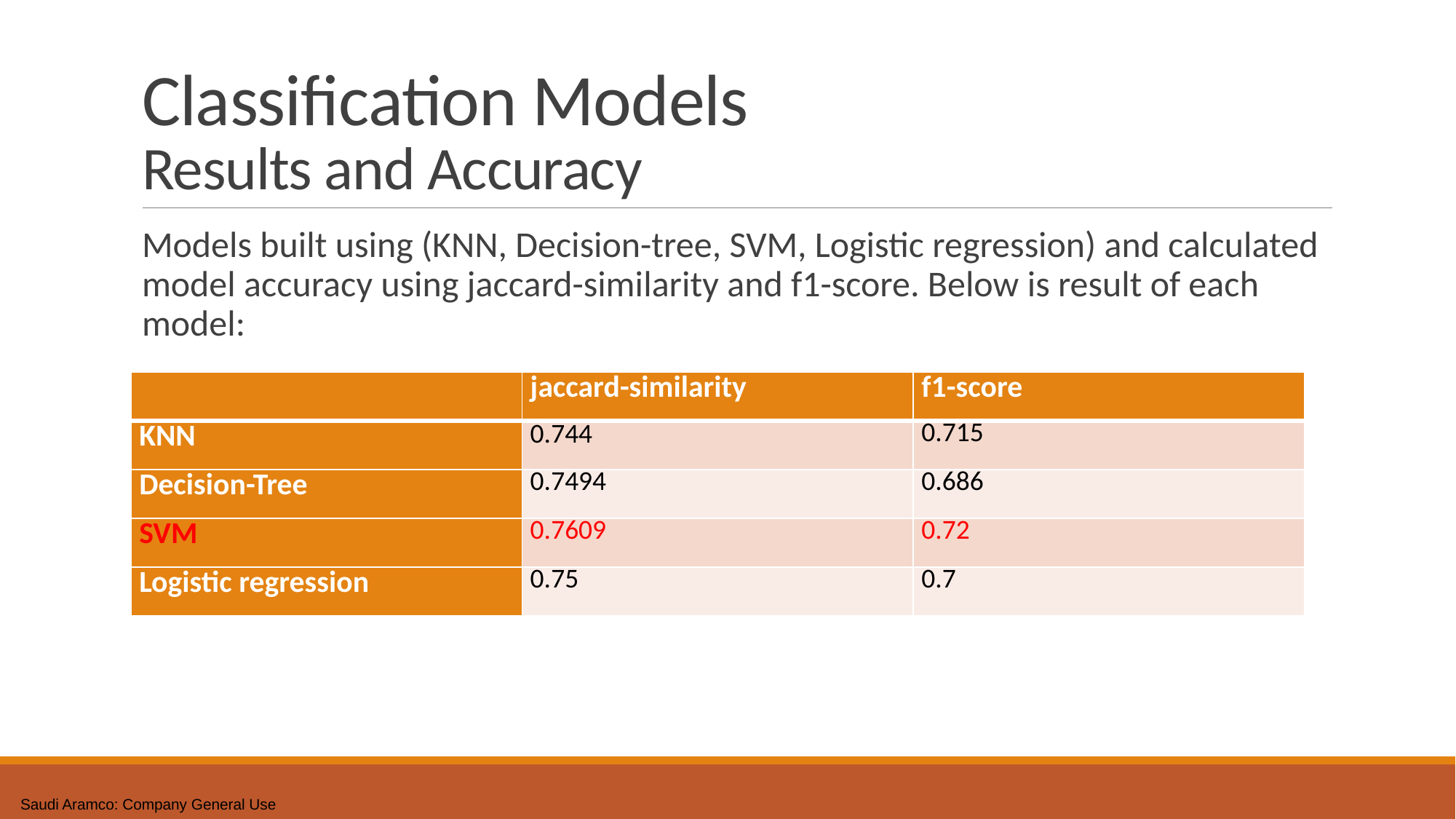

# Classification Models Results and Accuracy
Models built using (KNN, Decision-tree, SVM, Logistic regression) and calculated model accuracy using jaccard-similarity and f1-score. Below is result of each model:

|  | jaccard-similarity | f1-score |
| --- | --- | --- |
| KNN | 0.744 | 0.715 |
| Decision-Tree | 0.7494 | 0.686 |
| SVM | 0.7609 | 0.72 |
| Logistic regression | 0.75 | 0.7 |